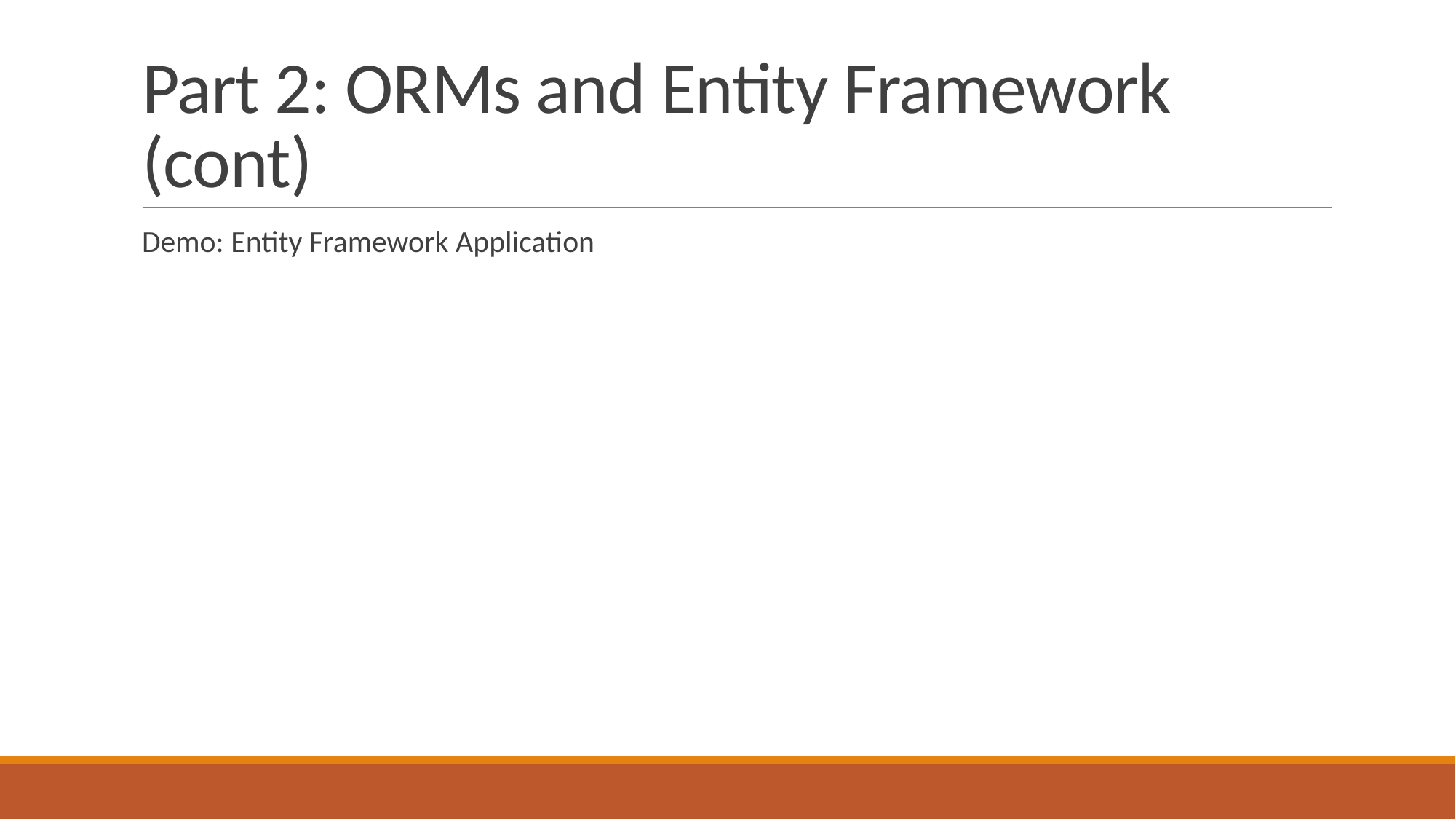

# Part 2: ORMs and Entity Framework (cont)
Demo: Entity Framework Application